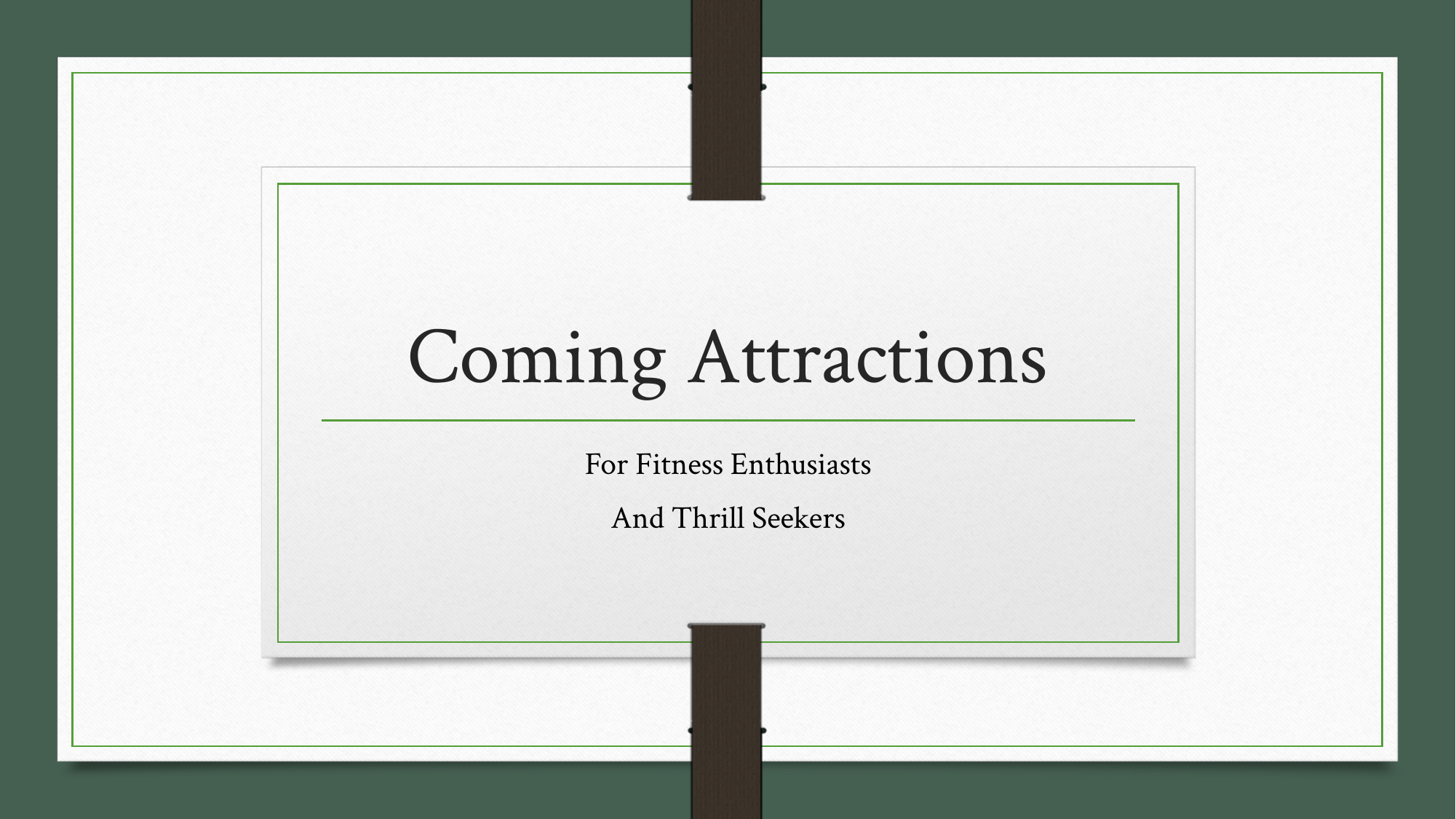

# Coming Attractions
For Fitness Enthusiasts
And Thrill Seekers